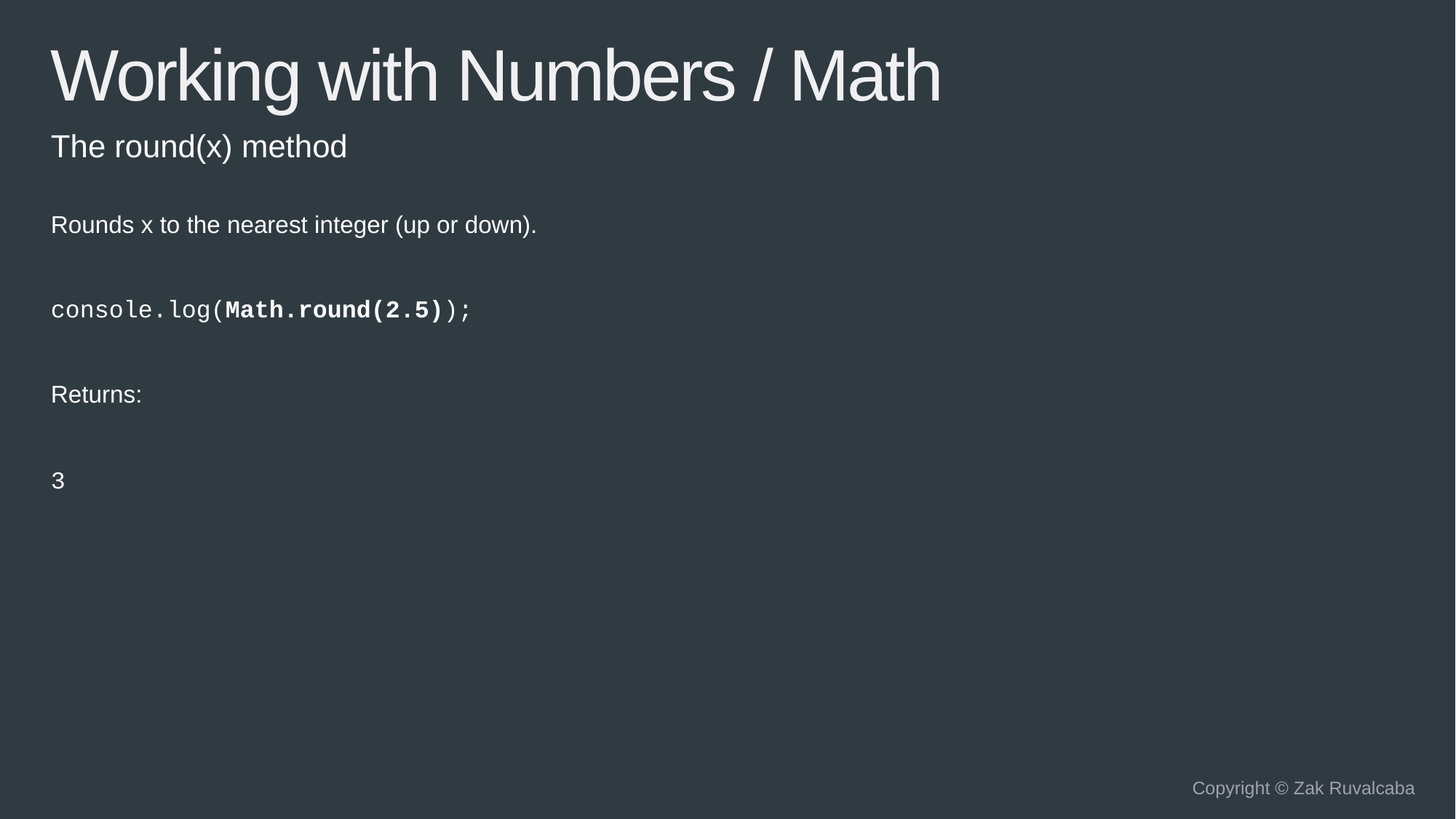

# Working with Numbers / Math
The round(x) method
Rounds x to the nearest integer (up or down).

console.log(Math.round(2.5));

Returns:

3